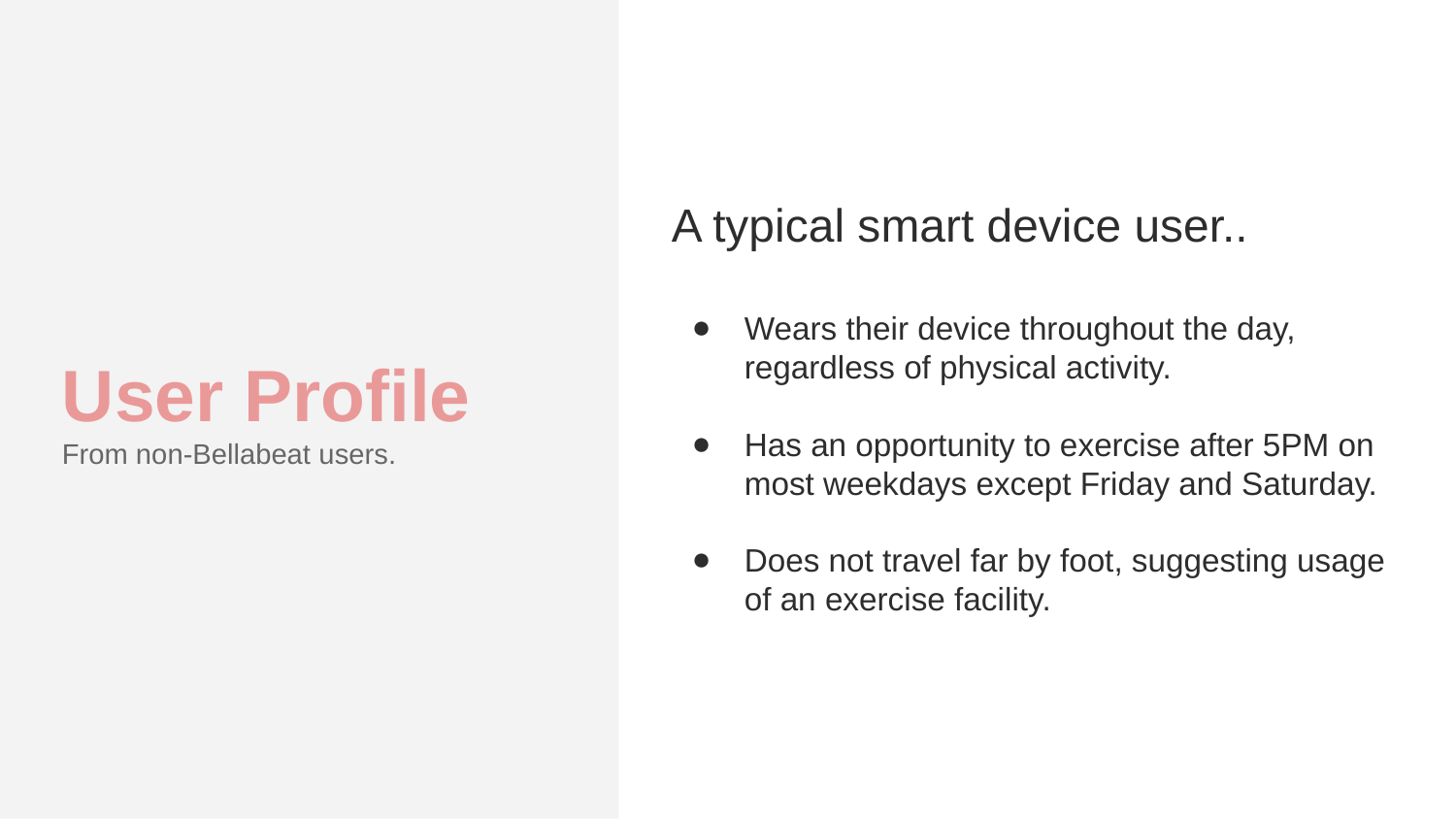

User Profile
From non-Bellabeat users.
A typical smart device user..

Wears their device throughout the day, regardless of physical activity.

Has an opportunity to exercise after 5PM on most weekdays except Friday and Saturday.

Does not travel far by foot, suggesting usage of an exercise facility.